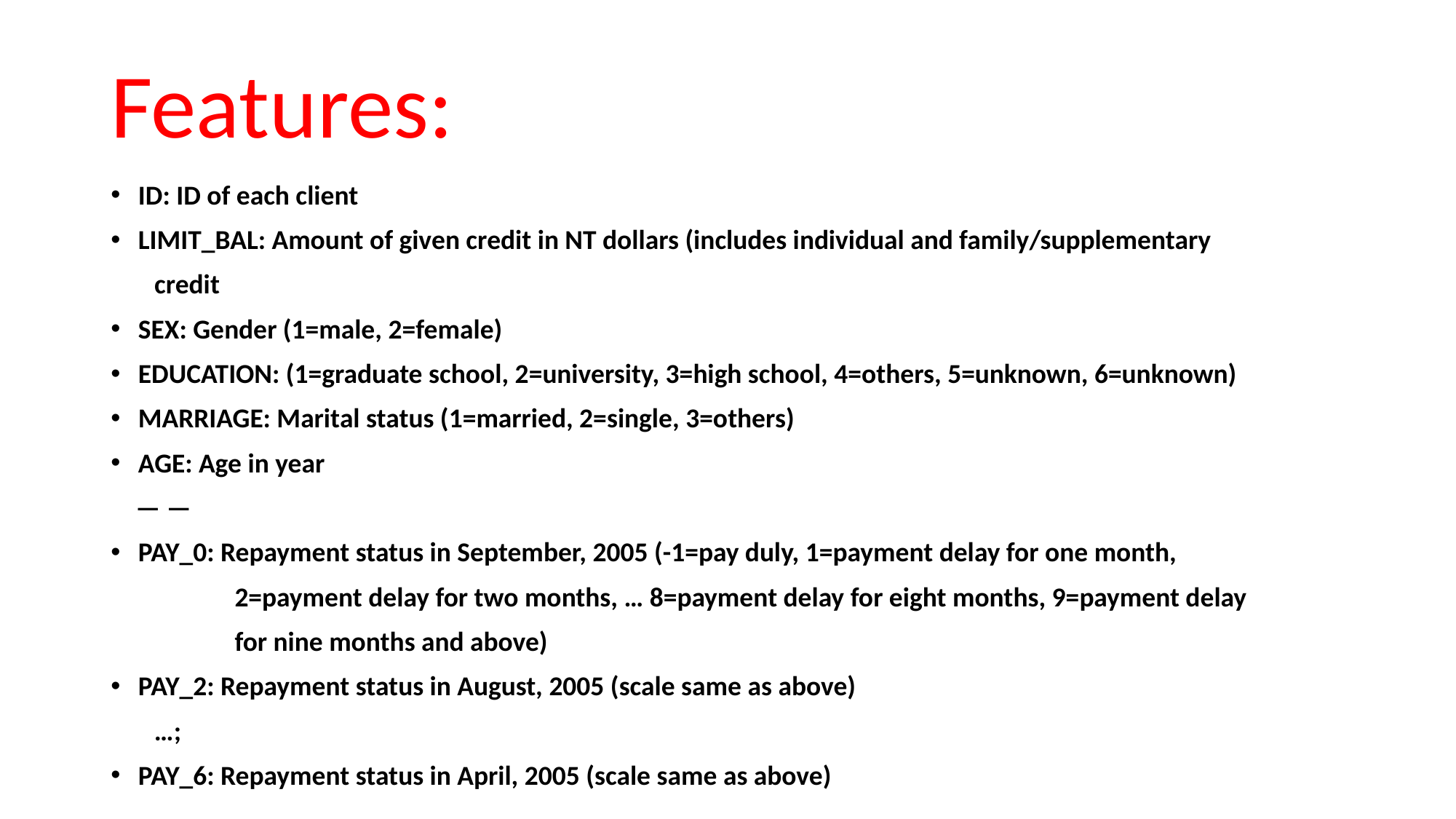

# Features:

ID: ID of each client
LIMIT_BAL: Amount of given credit in NT dollars (includes individual and family/supplementary
       credit
SEX: Gender (1=male, 2=female)
EDUCATION: (1=graduate school, 2=university, 3=high school, 4=others, 5=unknown, 6=unknown)
MARRIAGE: Marital status (1=married, 2=single, 3=others)
AGE: Age in year
    — —
PAY_0: Repayment status in September, 2005 (-1=pay duly, 1=payment delay for one month,
                    2=payment delay for two months, … 8=payment delay for eight months, 9=payment delay
                    for nine months and above)
PAY_2: Repayment status in August, 2005 (scale same as above)
       …;
PAY_6: Repayment status in April, 2005 (scale same as above)